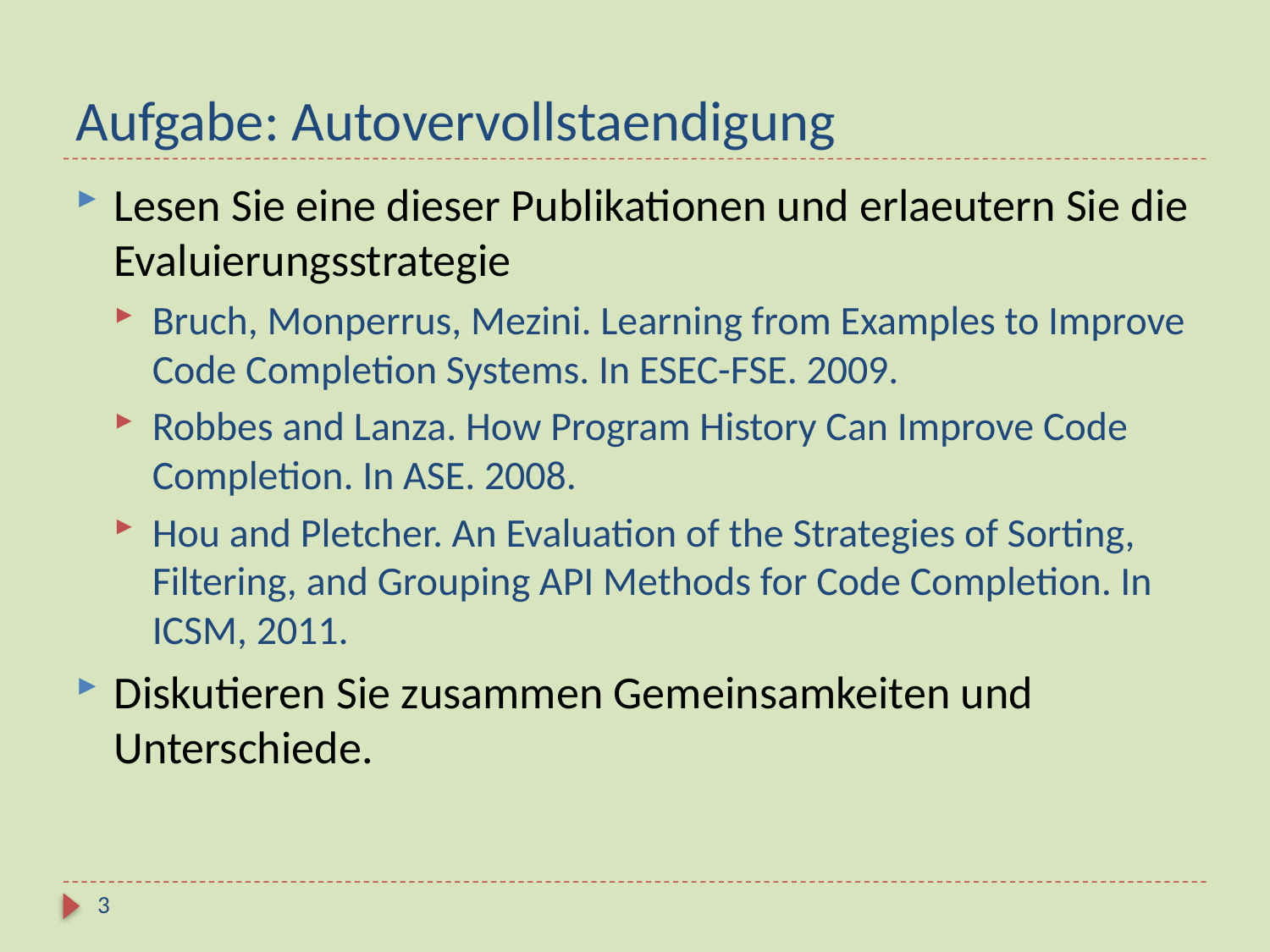

# Aufgabe: Autovervollstaendigung
Lesen Sie eine dieser Publikationen und erlaeutern Sie die Evaluierungsstrategie
Bruch, Monperrus, Mezini. Learning from Examples to Improve Code Completion Systems. In ESEC-FSE. 2009.
Robbes and Lanza. How Program History Can Improve Code Completion. In ASE. 2008.
Hou and Pletcher. An Evaluation of the Strategies of Sorting, Filtering, and Grouping API Methods for Code Completion. In ICSM, 2011.
Diskutieren Sie zusammen Gemeinsamkeiten und Unterschiede.
3